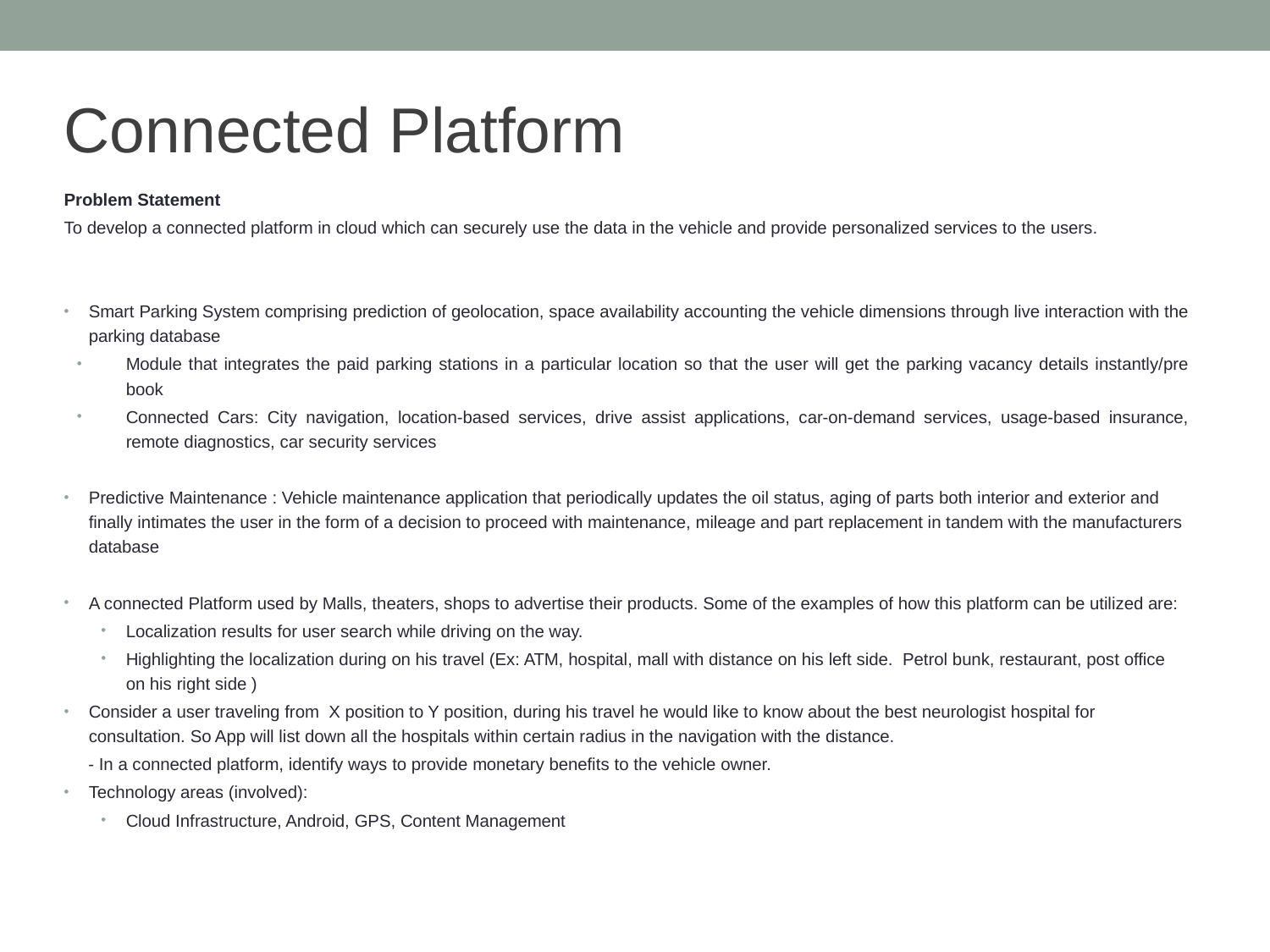

Connected Platform
Problem Statement
To develop a connected platform in cloud which can securely use the data in the vehicle and provide personalized services to the users.

Smart Parking System comprising prediction of geolocation, space availability accounting the vehicle dimensions through live interaction with the parking database
Module that integrates the paid parking stations in a particular location so that the user will get the parking vacancy details instantly/pre book
Connected Cars: City navigation, location-based services, drive assist applications, car-on-demand services, usage-based insurance, remote diagnostics, car security services

Predictive Maintenance : Vehicle maintenance application that periodically updates the oil status, aging of parts both interior and exterior and finally intimates the user in the form of a decision to proceed with maintenance, mileage and part replacement in tandem with the manufacturers database

A connected Platform used by Malls, theaters, shops to advertise their products. Some of the examples of how this platform can be utilized are:
Localization results for user search while driving on the way.
Highlighting the localization during on his travel (Ex: ATM, hospital, mall with distance on his left side.  Petrol bunk, restaurant, post office on his right side )
Consider a user traveling from  X position to Y position, during his travel he would like to know about the best neurologist hospital for consultation. So App will list down all the hospitals within certain radius in the navigation with the distance.
- In a connected platform, identify ways to provide monetary benefits to the vehicle owner.
Technology areas (involved):
Cloud Infrastructure, Android, GPS, Content Management